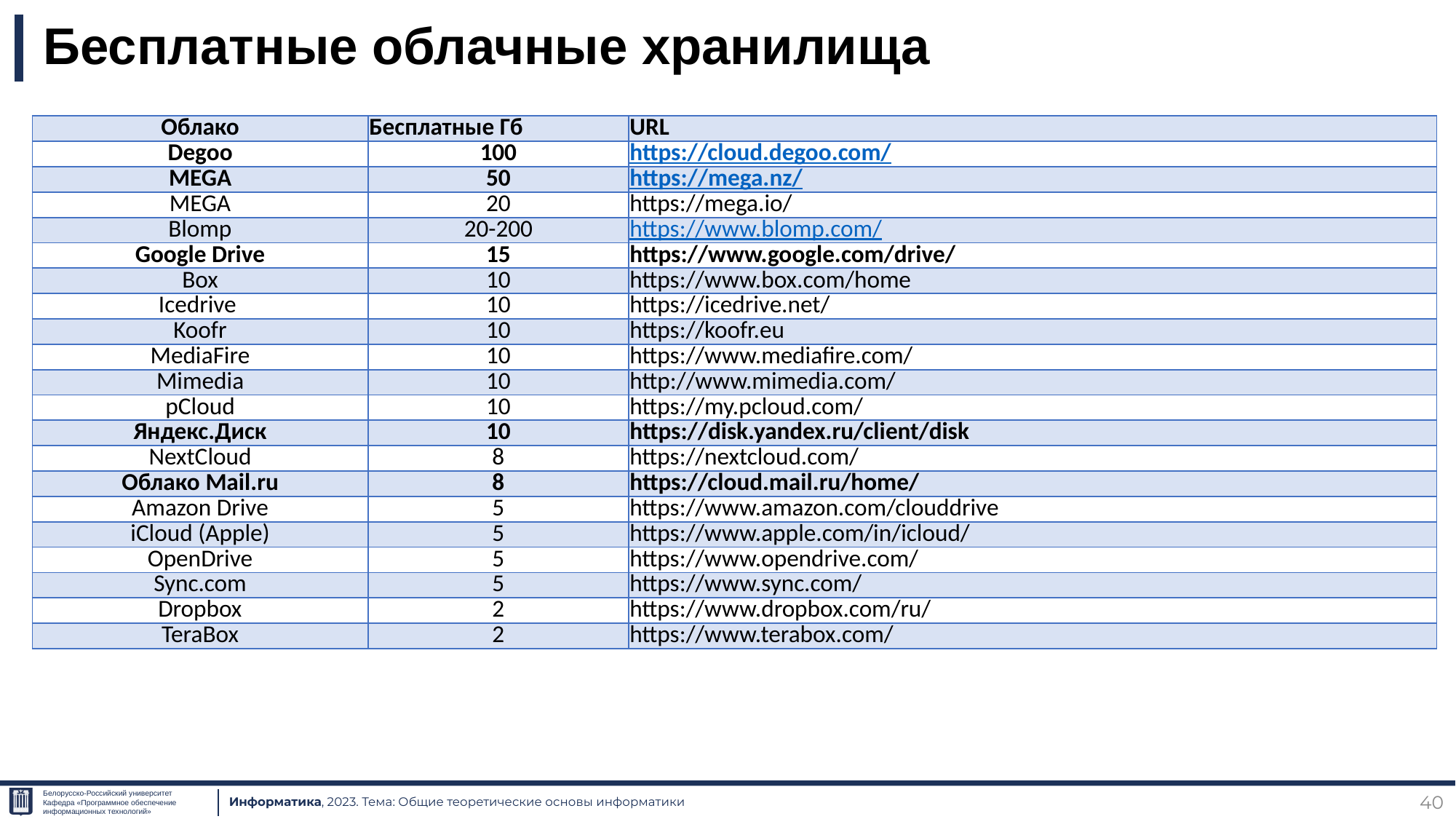

# Бесплатные облачные хранилища
| Облако | Бесплатные Гб | URL |
| --- | --- | --- |
| Degoo | 100 | https://cloud.degoo.com/ |
| MEGA | 50 | https://mega.nz/ |
| MEGA | 20 | https://mega.io/ |
| Blomp | 20-200 | https://www.blomp.com/ |
| Google Drive | 15 | https://www.google.com/drive/ |
| Box | 10 | https://www.box.com/home |
| Icedrive | 10 | https://icedrive.net/ |
| Koofr | 10 | https://koofr.eu |
| MediaFire | 10 | https://www.mediafire.com/ |
| Mimedia | 10 | http://www.mimedia.com/ |
| pCloud | 10 | https://my.pcloud.com/ |
| Яндекс.Диск | 10 | https://disk.yandex.ru/client/disk |
| NextCloud | 8 | https://nextcloud.com/ |
| Облако Mail.ru | 8 | https://cloud.mail.ru/home/ |
| Amazon Drive | 5 | https://www.amazon.com/clouddrive |
| iCloud (Apple) | 5 | https://www.apple.com/in/icloud/ |
| OpenDrive | 5 | https://www.opendrive.com/ |
| Sync.com | 5 | https://www.sync.com/ |
| Dropbox | 2 | https://www.dropbox.com/ru/ |
| TeraBox | 2 | https://www.terabox.com/ |
40